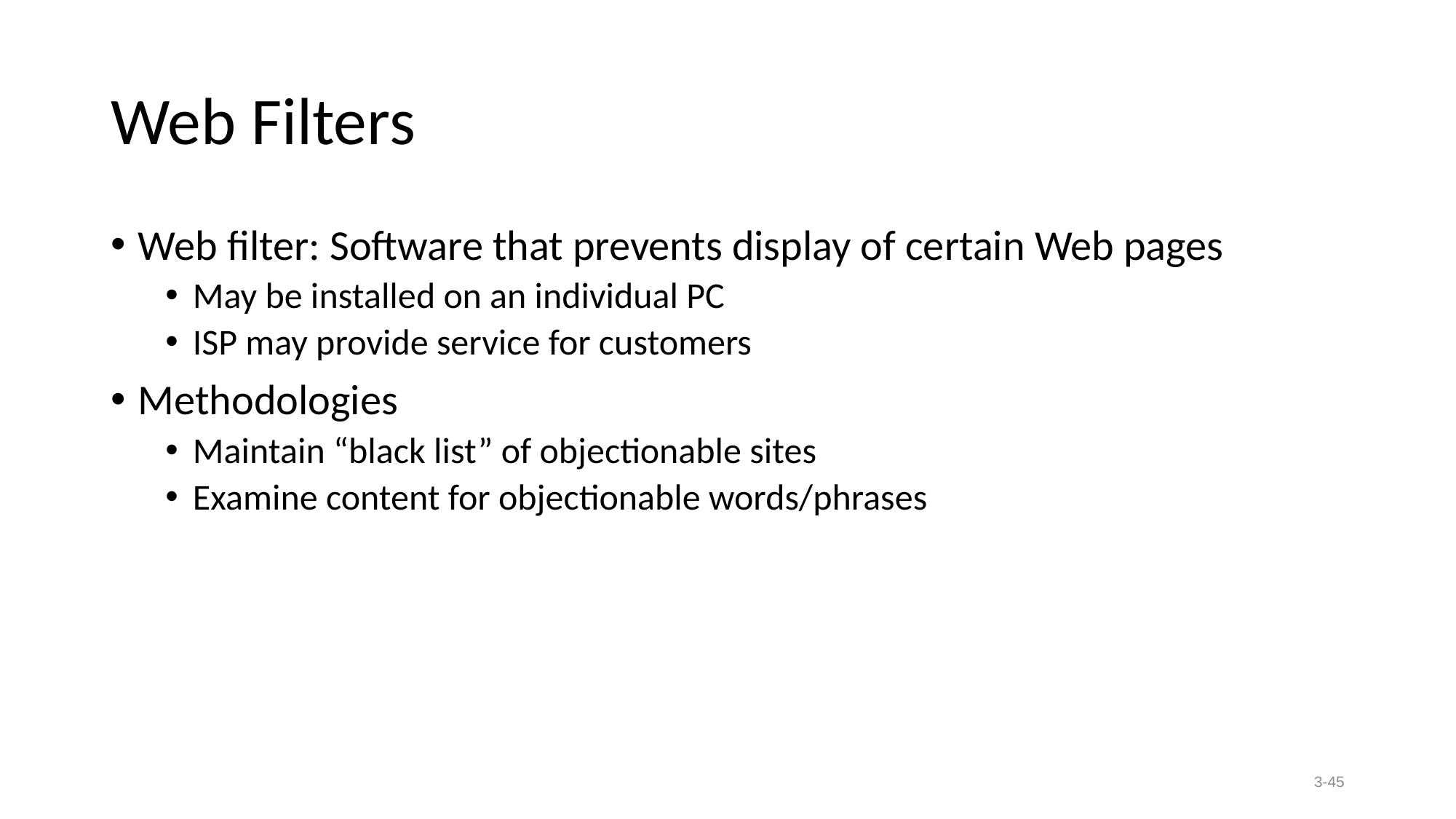

# Web Filters
Web filter: Software that prevents display of certain Web pages
May be installed on an individual PC
ISP may provide service for customers
Methodologies
Maintain “black list” of objectionable sites
Examine content for objectionable words/phrases
3-45